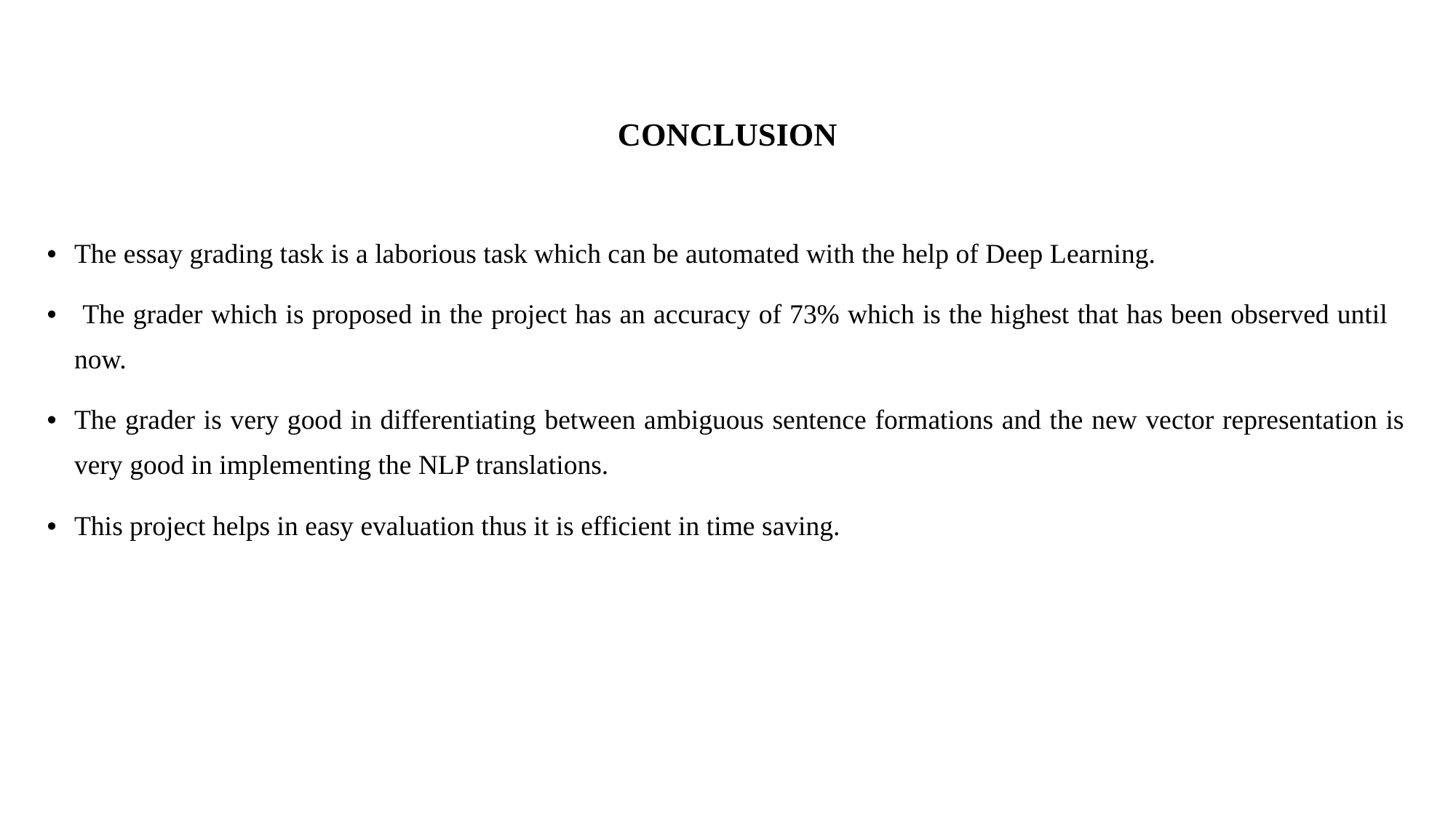

# CONCLUSION
The essay grading task is a laborious task which can be automated with the help of Deep Learning.
 The grader which is proposed in the project has an accuracy of 73% which is the highest that has been observed until   now.
The grader is very good in differentiating between ambiguous sentence formations and the new vector representation is very good in implementing the NLP translations.
This project helps in easy evaluation thus it is efficient in time saving.